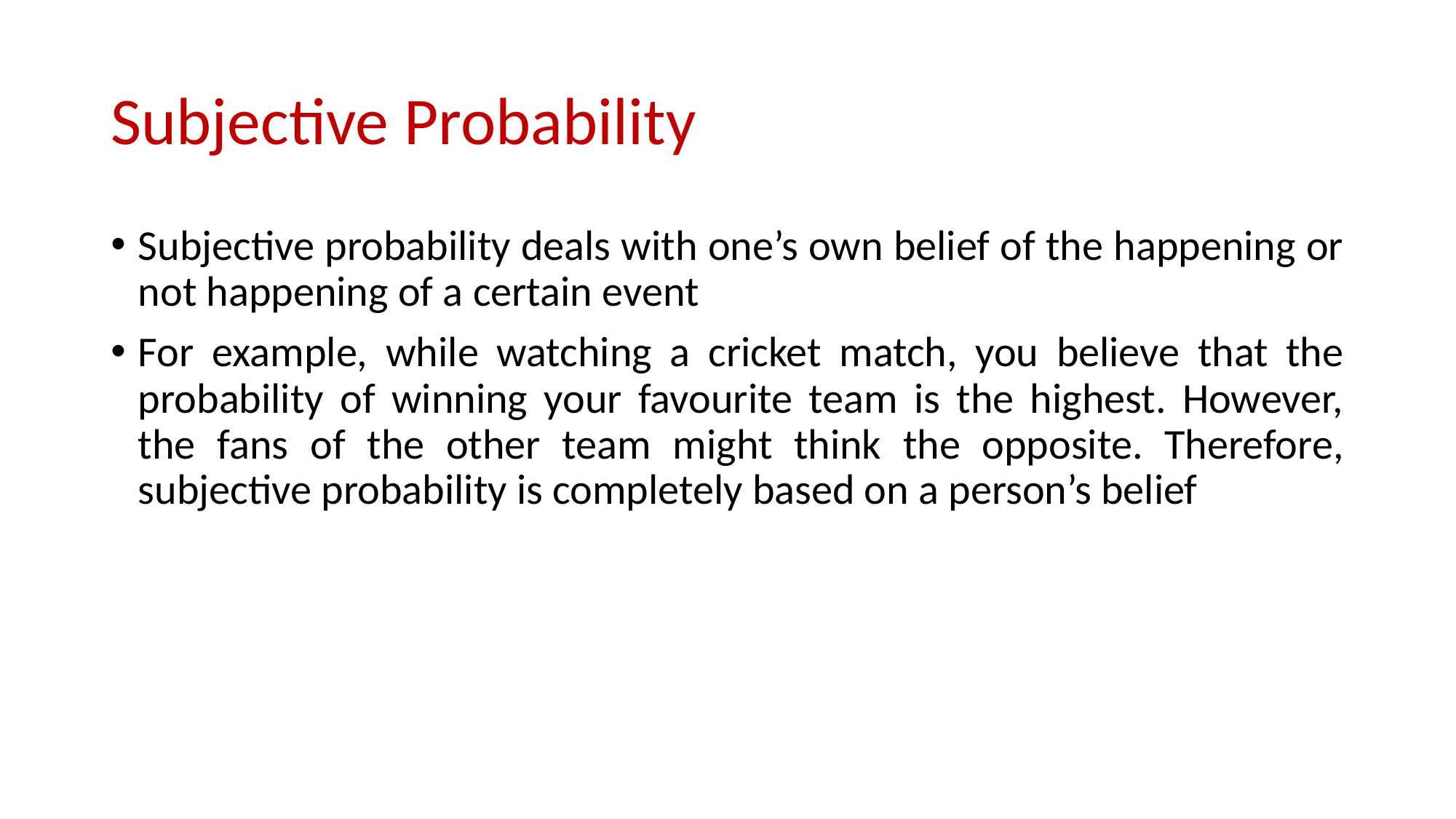

# Subjective Probability
Subjective probability deals with one’s own belief of the happening or not happening of a certain event
For example, while watching a cricket match, you believe that the probability of winning your favourite team is the highest. However, the fans of the other team might think the opposite. Therefore, subjective probability is completely based on a person’s belief